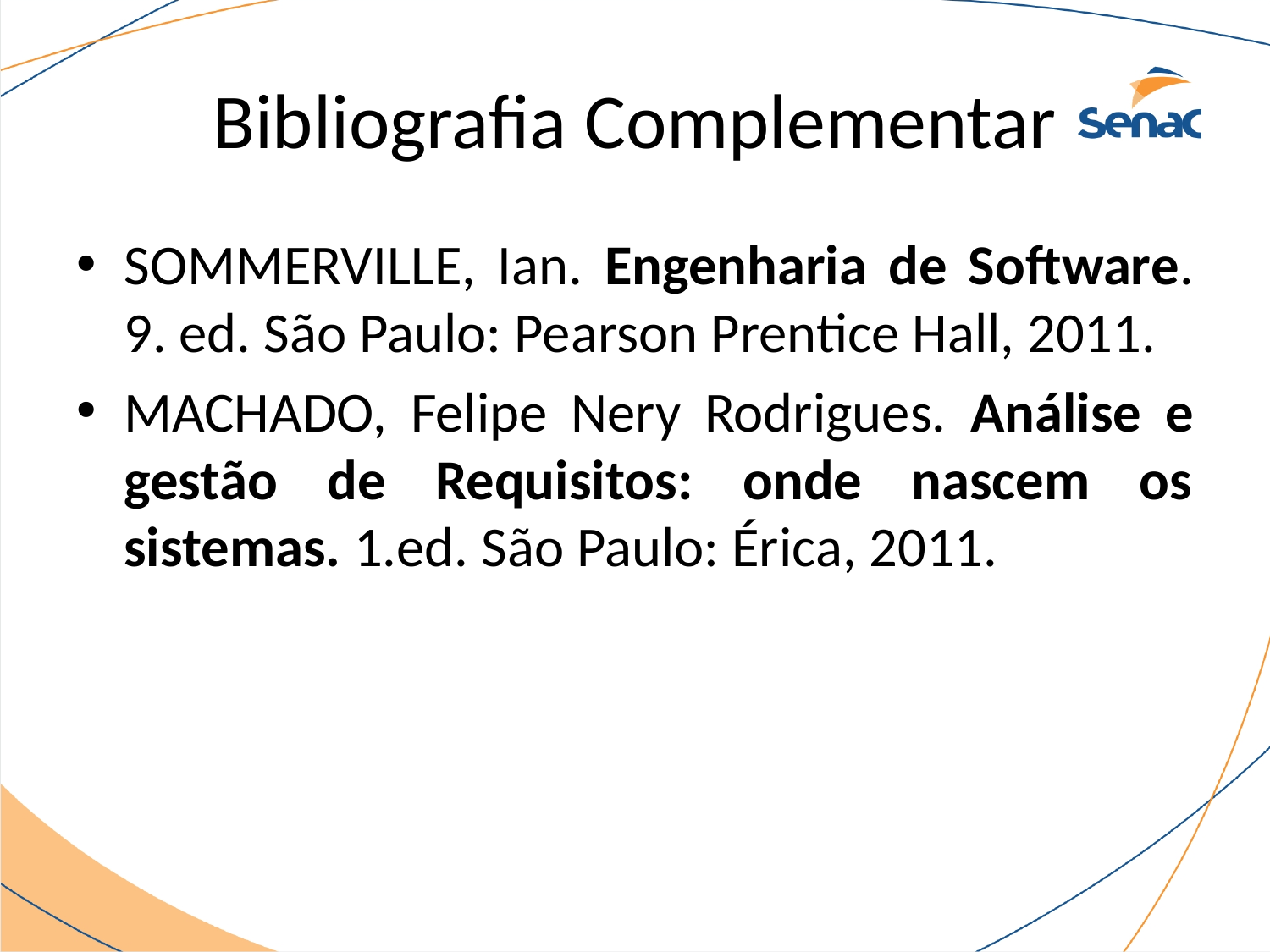

# Bibliografia Complementar
SOMMERVILLE, Ian. Engenharia de Software. 9. ed. São Paulo: Pearson Prentice Hall, 2011.
MACHADO, Felipe Nery Rodrigues. Análise e gestão de Requisitos: onde nascem os sistemas. 1.ed. São Paulo: Érica, 2011.